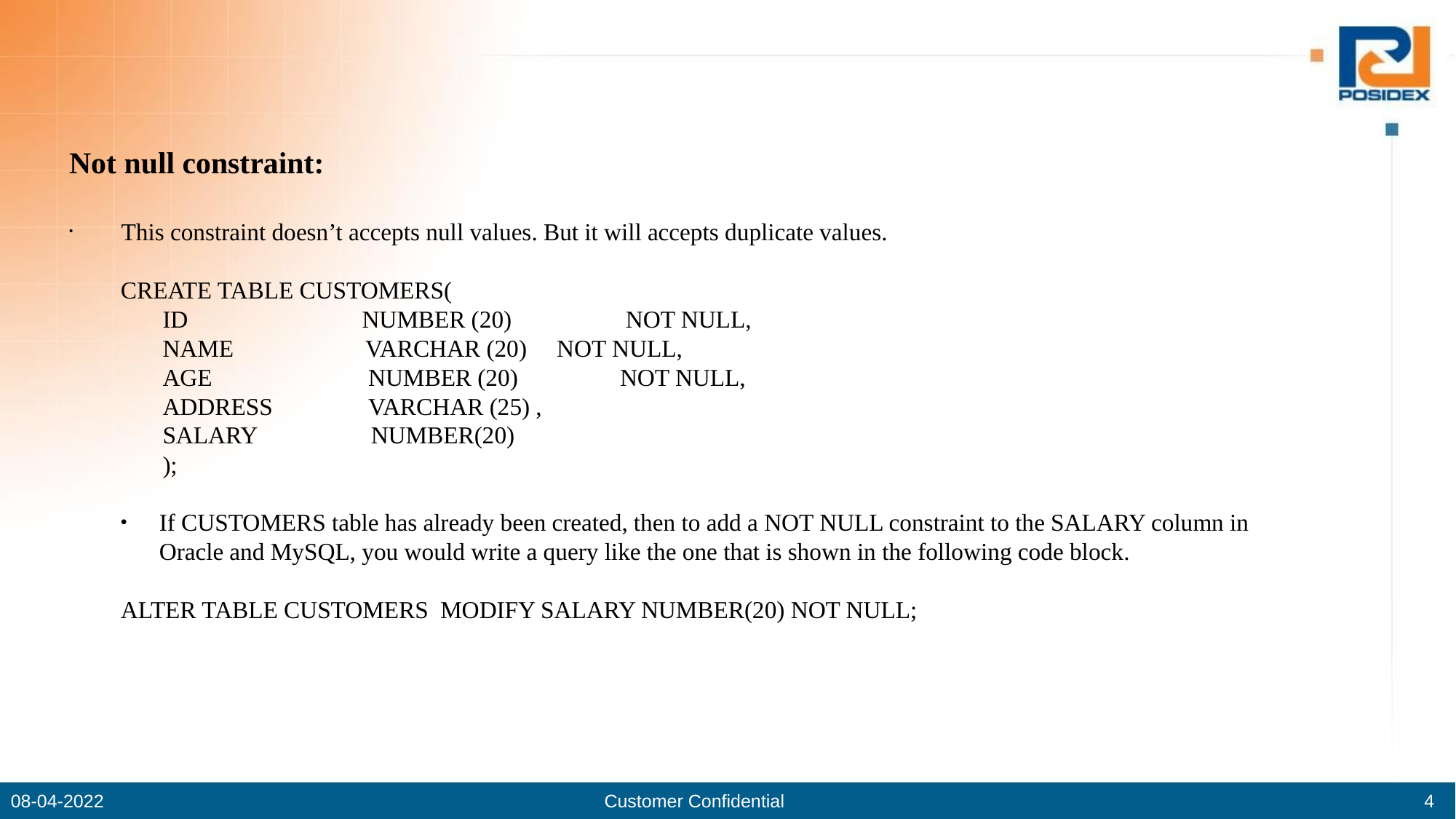

Not null constraint:

   This constraint doesn’t accepts null values. But it will accepts duplicate values.

CREATE TABLE CUSTOMERS(
       ID                             NUMBER (20)                   NOT NULL,
       NAME                      VARCHAR (20)     NOT NULL,
       AGE                          NUMBER (20)                 NOT NULL,
       ADDRESS                VARCHAR (25) ,
       SALARY                   NUMBER(20)
       );

If CUSTOMERS table has already been created, then to add a NOT NULL constraint to the SALARY column in Oracle and MySQL, you would write a query like the one that is shown in the following code block.

ALTER TABLE CUSTOMERS  MODIFY SALARY NUMBER(20) NOT NULL;

08-04-2022
Customer Confidential
4